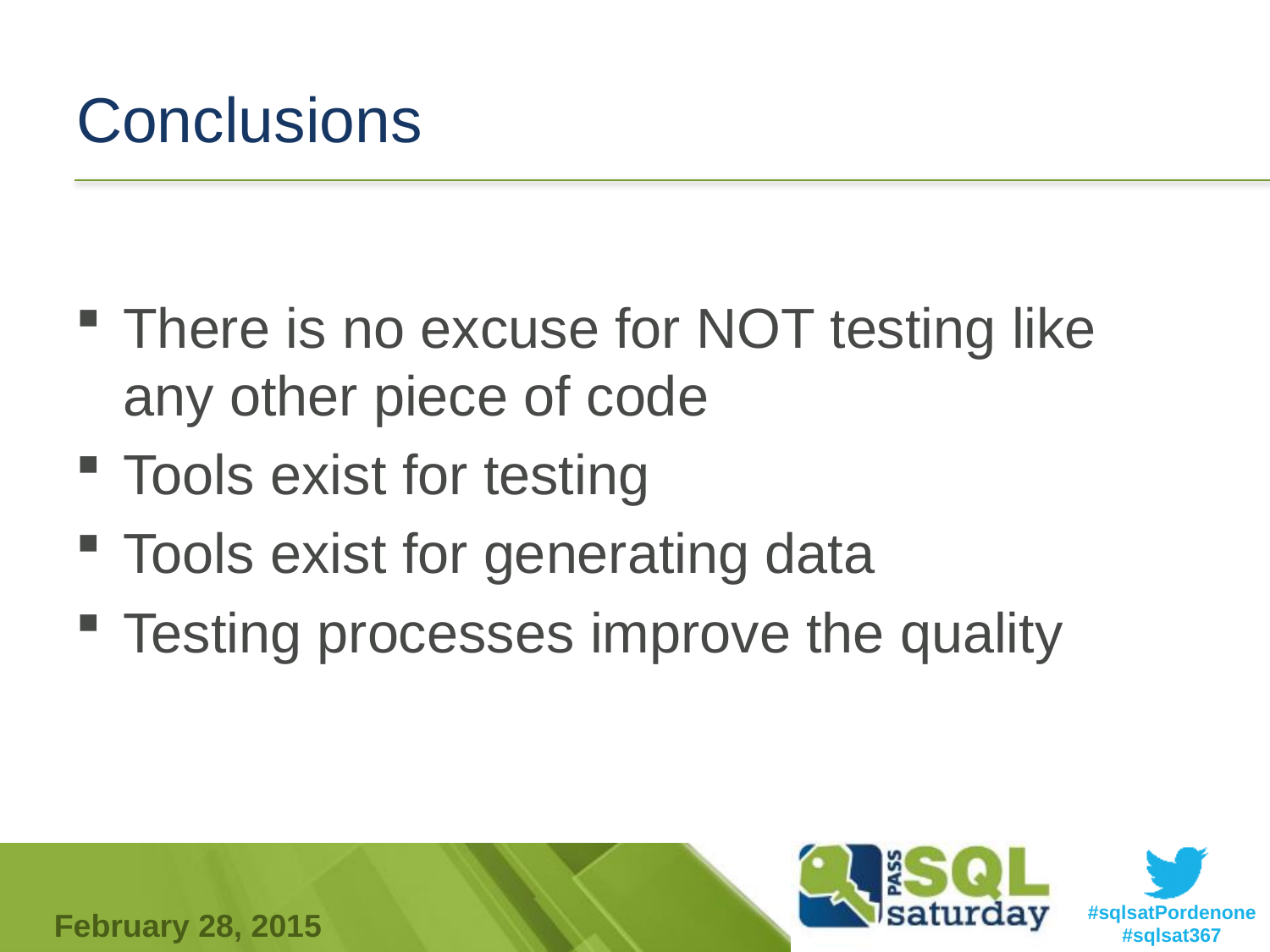

# Conclusions

There is no excuse for NOT testing like any other piece of code
Tools exist for testing
Tools exist for generating data
Testing processes improve the quality